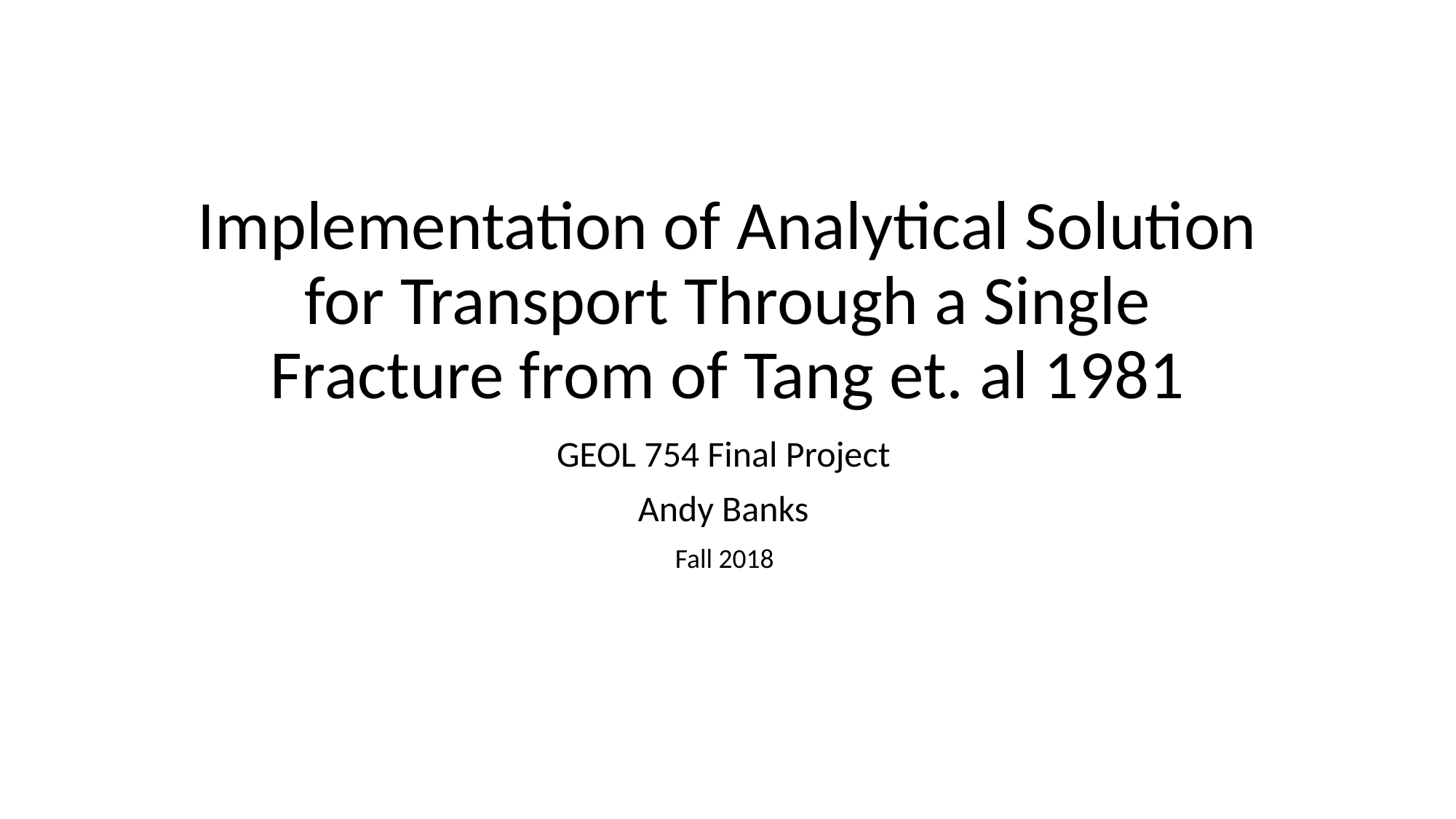

# Implementation of Analytical Solution for Transport Through a Single Fracture from of Tang et. al 1981
GEOL 754 Final Project
Andy Banks
Fall 2018